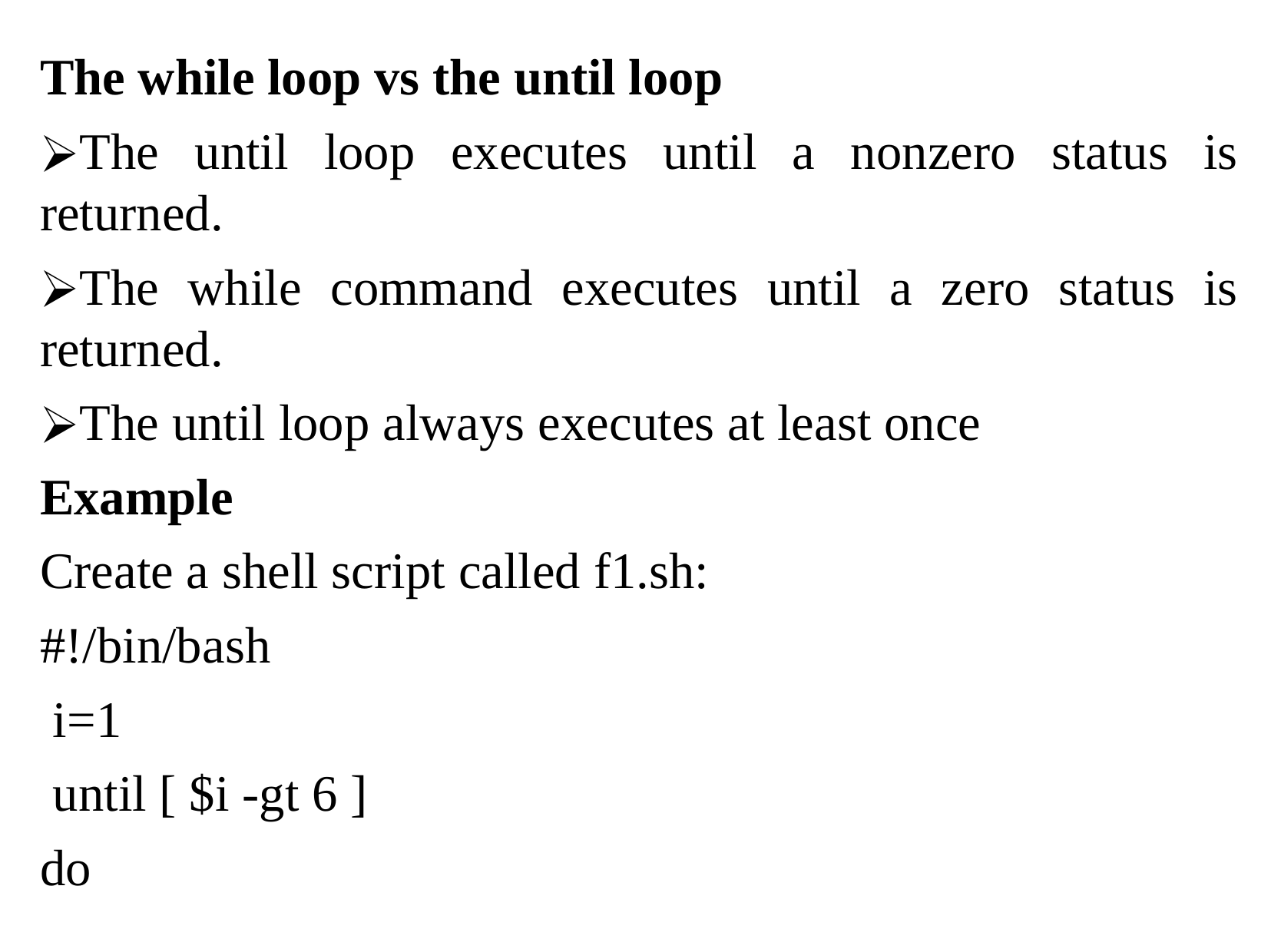

The while loop vs the until loop
The until loop executes until a nonzero status is returned.
The while command executes until a zero status is returned.
The until loop always executes at least once
Example
Create a shell script called f1.sh:
#!/bin/bash
 i=1
 until [ $i -gt 6 ]
do